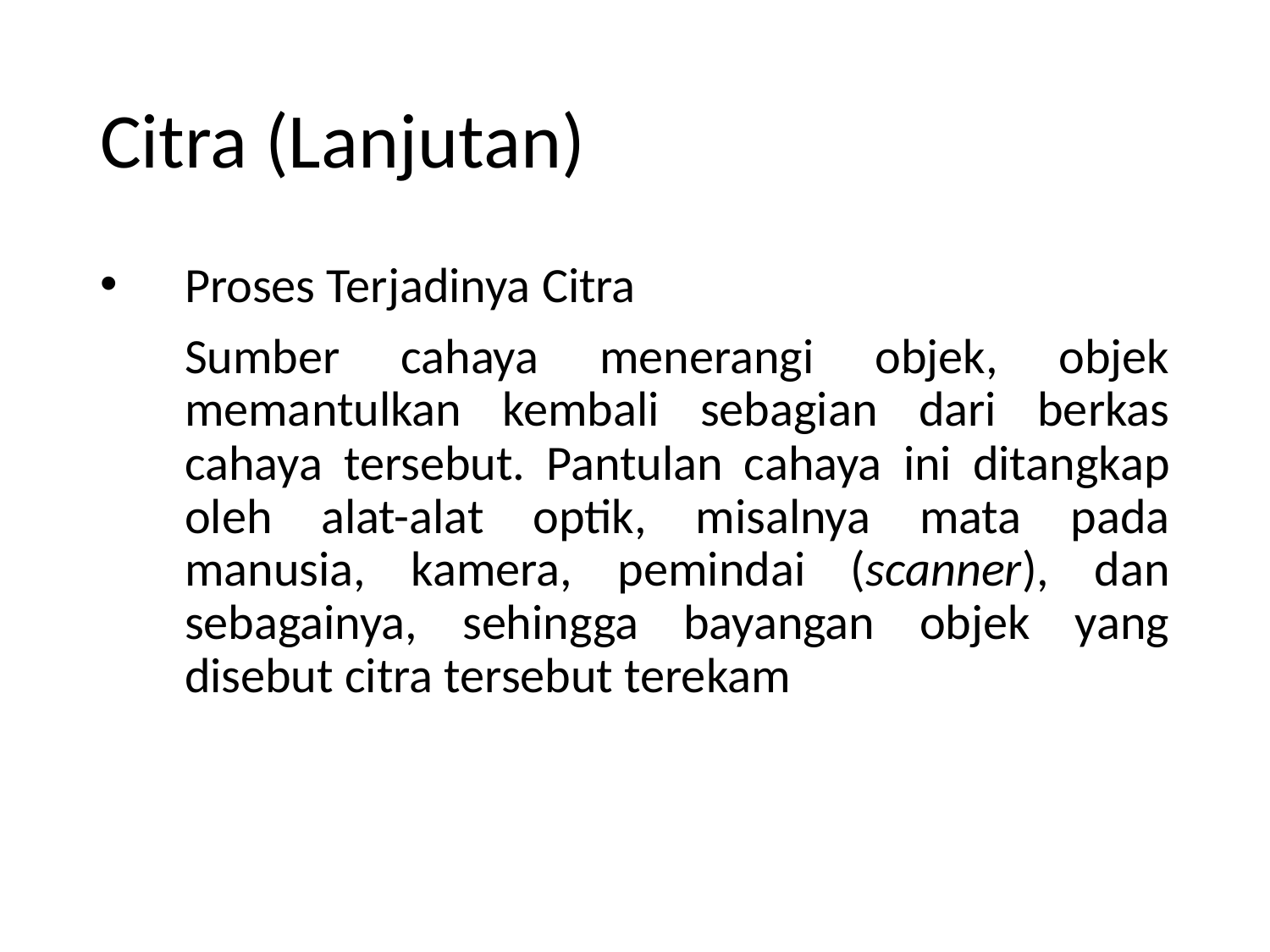

# Citra (Lanjutan)
Proses Terjadinya Citra
	Sumber cahaya menerangi objek, objek memantulkan kembali sebagian dari berkas cahaya tersebut. Pantulan cahaya ini ditangkap oleh alat-alat optik, misalnya mata pada manusia, kamera, pemindai (scanner), dan sebagainya, sehingga bayangan objek yang disebut citra tersebut terekam